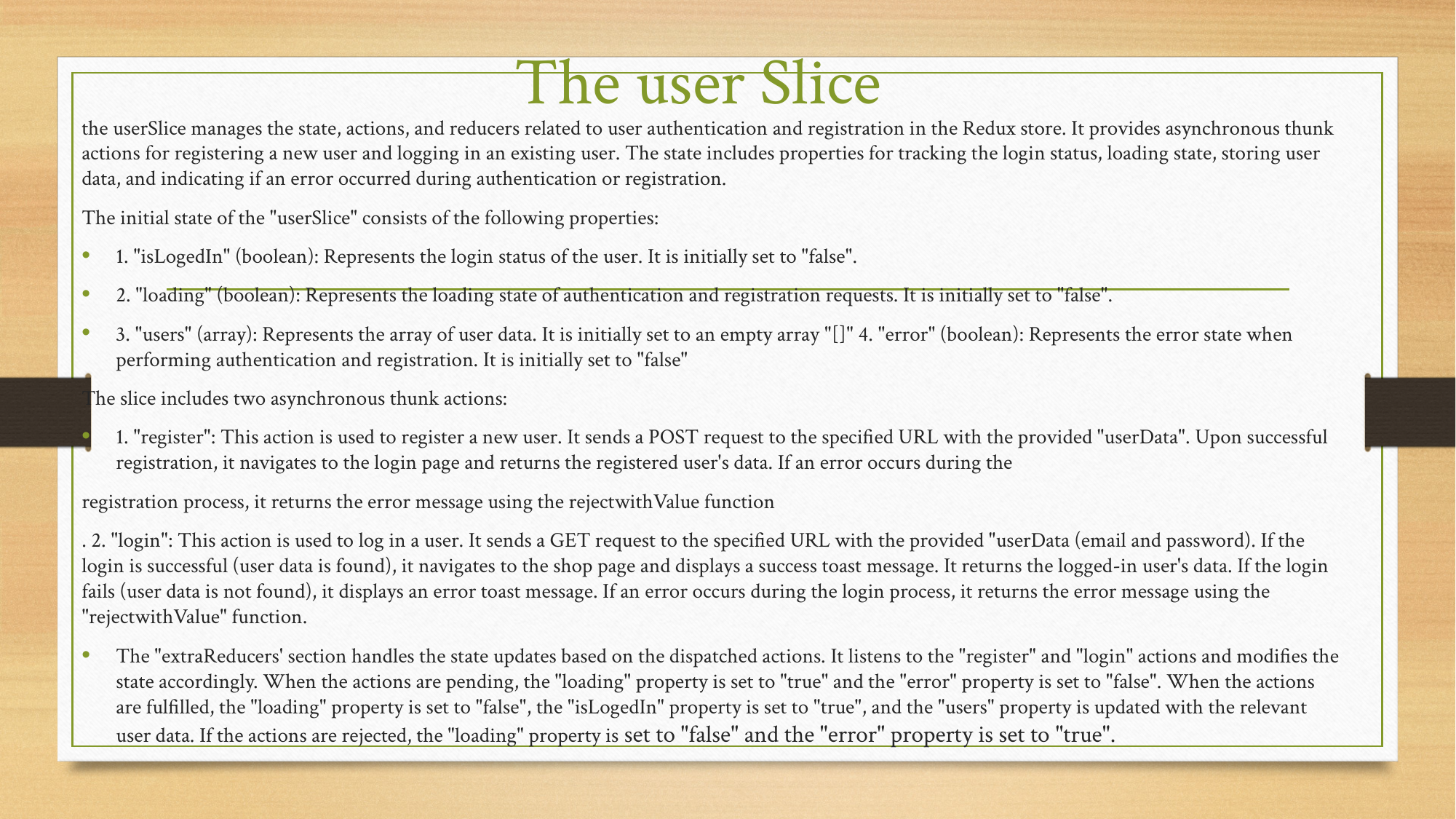

# The user Slice
the userSlice manages the state, actions, and reducers related to user authentication and registration in the Redux store. It provides asynchronous thunk actions for registering a new user and logging in an existing user. The state includes properties for tracking the login status, loading state, storing user data, and indicating if an error occurred during authentication or registration.
The initial state of the "userSlice" consists of the following properties:
1. "isLogedIn" (boolean): Represents the login status of the user. It is initially set to "false".
2. "loading" (boolean): Represents the loading state of authentication and registration requests. It is initially set to "false".
3. "users" (array): Represents the array of user data. It is initially set to an empty array "[]" 4. "error" (boolean): Represents the error state when performing authentication and registration. It is initially set to "false"
The slice includes two asynchronous thunk actions:
1. "register": This action is used to register a new user. It sends a POST request to the specified URL with the provided "userData". Upon successful registration, it navigates to the login page and returns the registered user's data. If an error occurs during the
registration process, it returns the error message using the rejectwithValue function
. 2. "login": This action is used to log in a user. It sends a GET request to the specified URL with the provided "userData (email and password). If the login is successful (user data is found), it navigates to the shop page and displays a success toast message. It returns the logged-in user's data. If the login fails (user data is not found), it displays an error toast message. If an error occurs during the login process, it returns the error message using the "rejectwithValue" function.
The "extraReducers' section handles the state updates based on the dispatched actions. It listens to the "register" and "login" actions and modifies the state accordingly. When the actions are pending, the "loading" property is set to "true" and the "error" property is set to "false". When the actions are fulfilled, the "loading" property is set to "false", the "isLogedIn" property is set to "true", and the "users" property is updated with the relevant user data. If the actions are rejected, the "loading" property is set to "false" and the "error" property is set to "true".